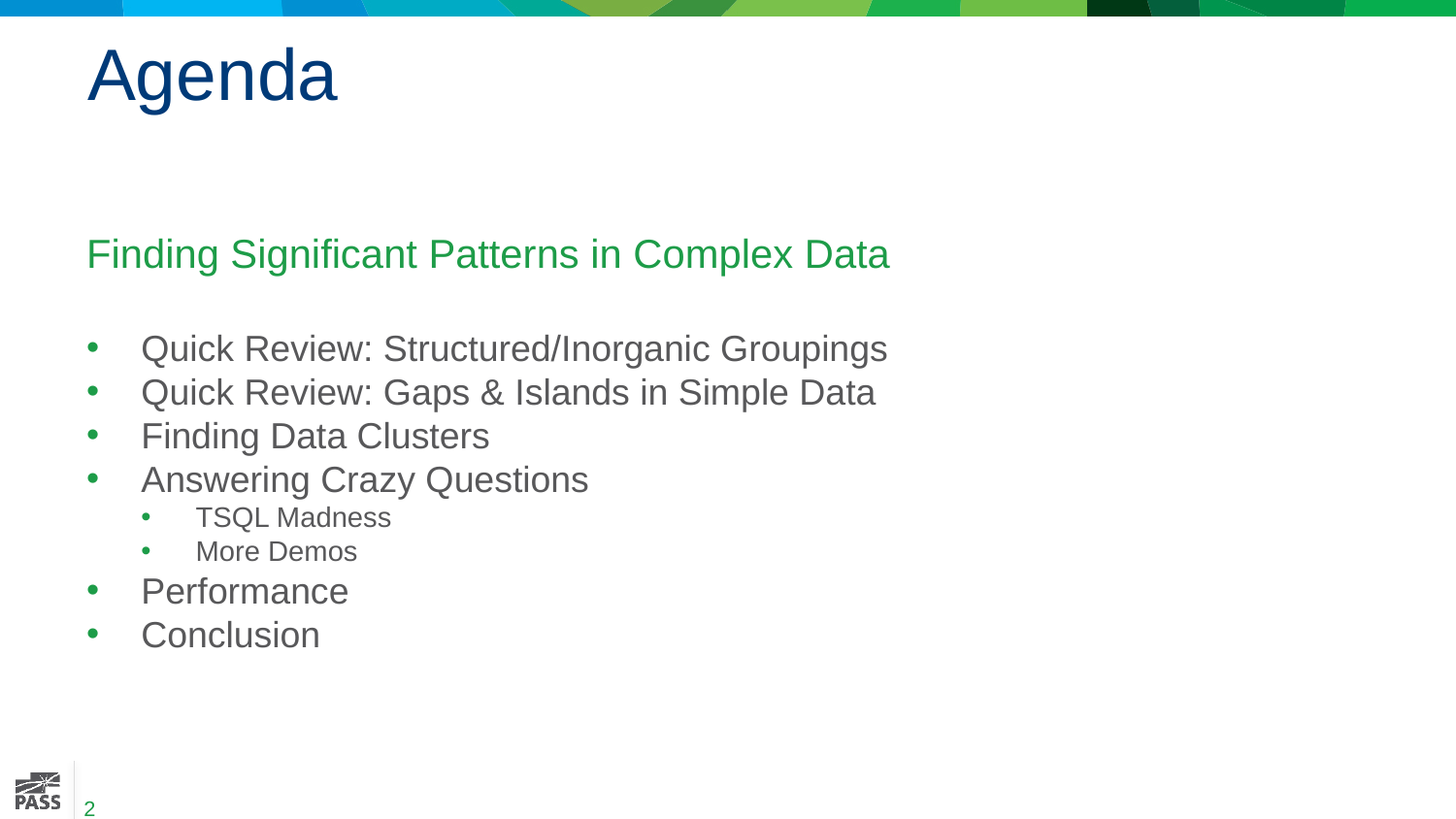

# Agenda
Finding Significant Patterns in Complex Data
Quick Review: Structured/Inorganic Groupings
Quick Review: Gaps & Islands in Simple Data
Finding Data Clusters
Answering Crazy Questions
TSQL Madness
More Demos
Performance
Conclusion
2